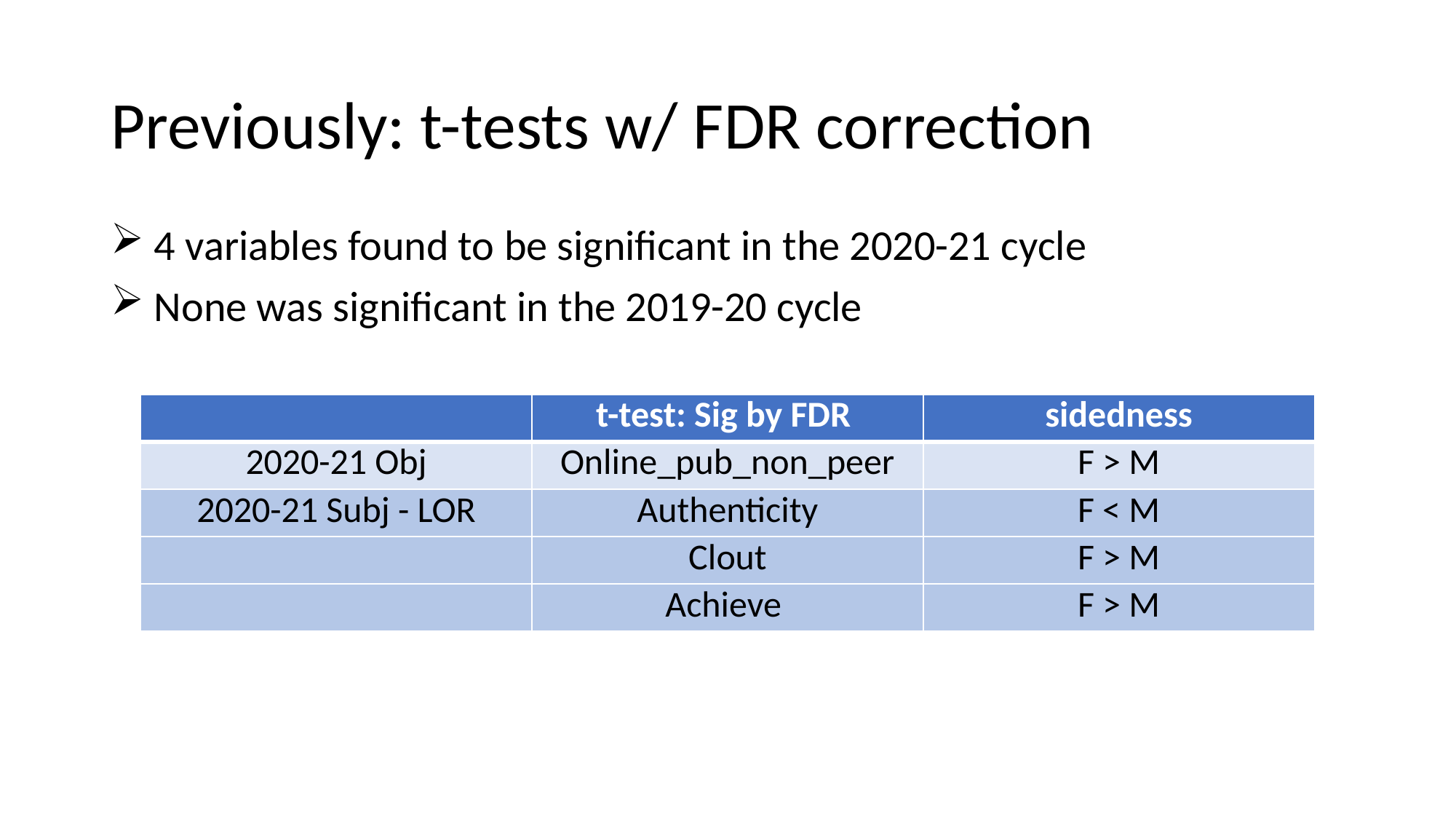

Previously: t-tests w/ FDR correction
 4 variables found to be significant in the 2020-21 cycle
 None was significant in the 2019-20 cycle
|  | t-test: Sig by FDR | sidedness |
| --- | --- | --- |
| 2020-21 Obj | Online\_pub\_non\_peer | F > M |
| 2020-21 Subj - LOR | Authenticity | F < M |
|  | Clout | F > M |
|  | Achieve | F > M |